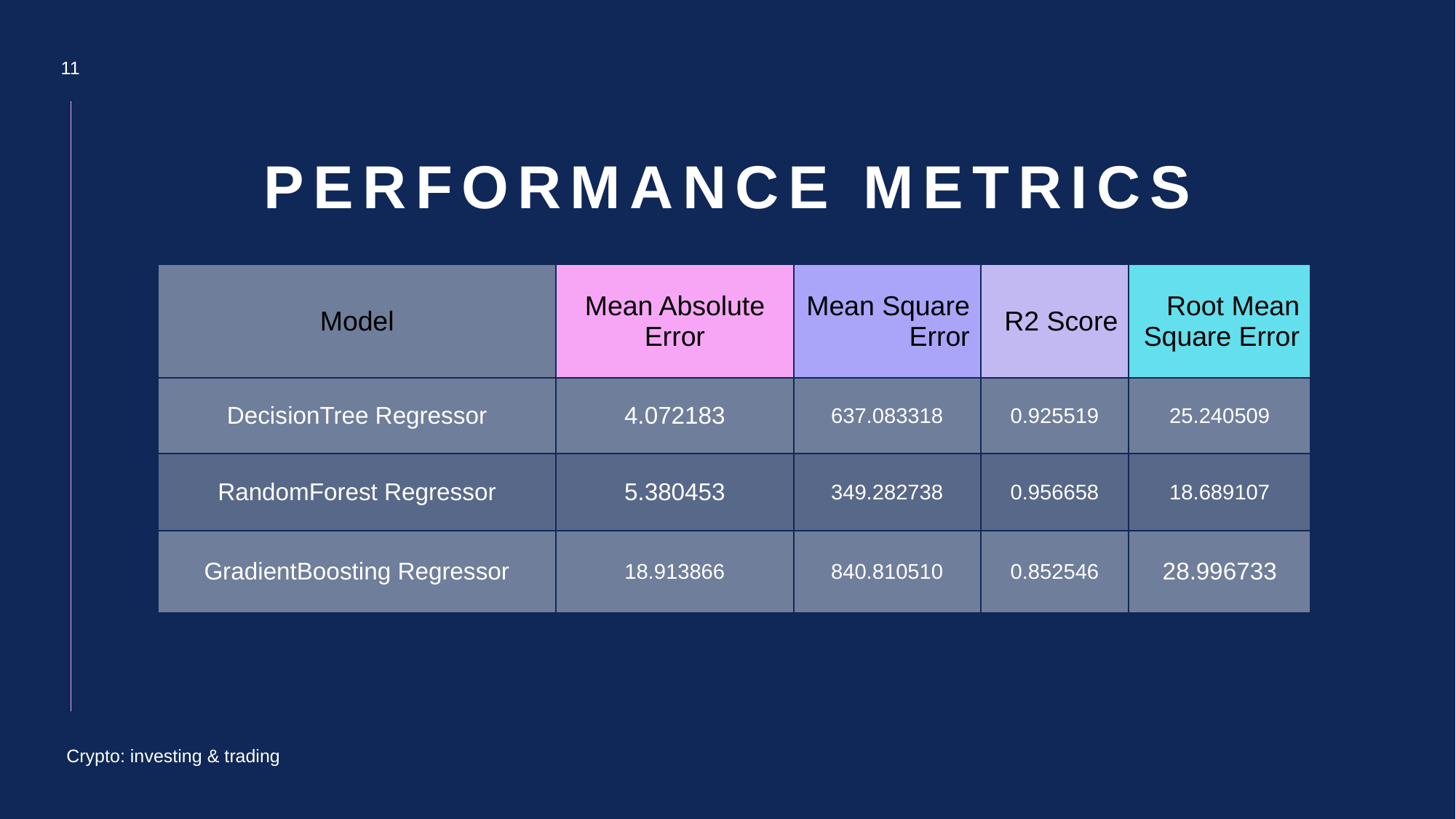

11
# Performance Metrics
| Model | Mean Absolute Error | Mean Square Error | R2 Score | Root Mean Square Error |
| --- | --- | --- | --- | --- |
| DecisionTree Regressor | 4.072183 | 637.083318 | 0.925519 | 25.240509 |
| RandomForest Regressor | 5.380453 | 349.282738 | 0.956658 | 18.689107 |
| GradientBoosting Regressor | 18.913866 | 840.810510 | 0.852546 | 28.996733 |
Crypto: investing & trading